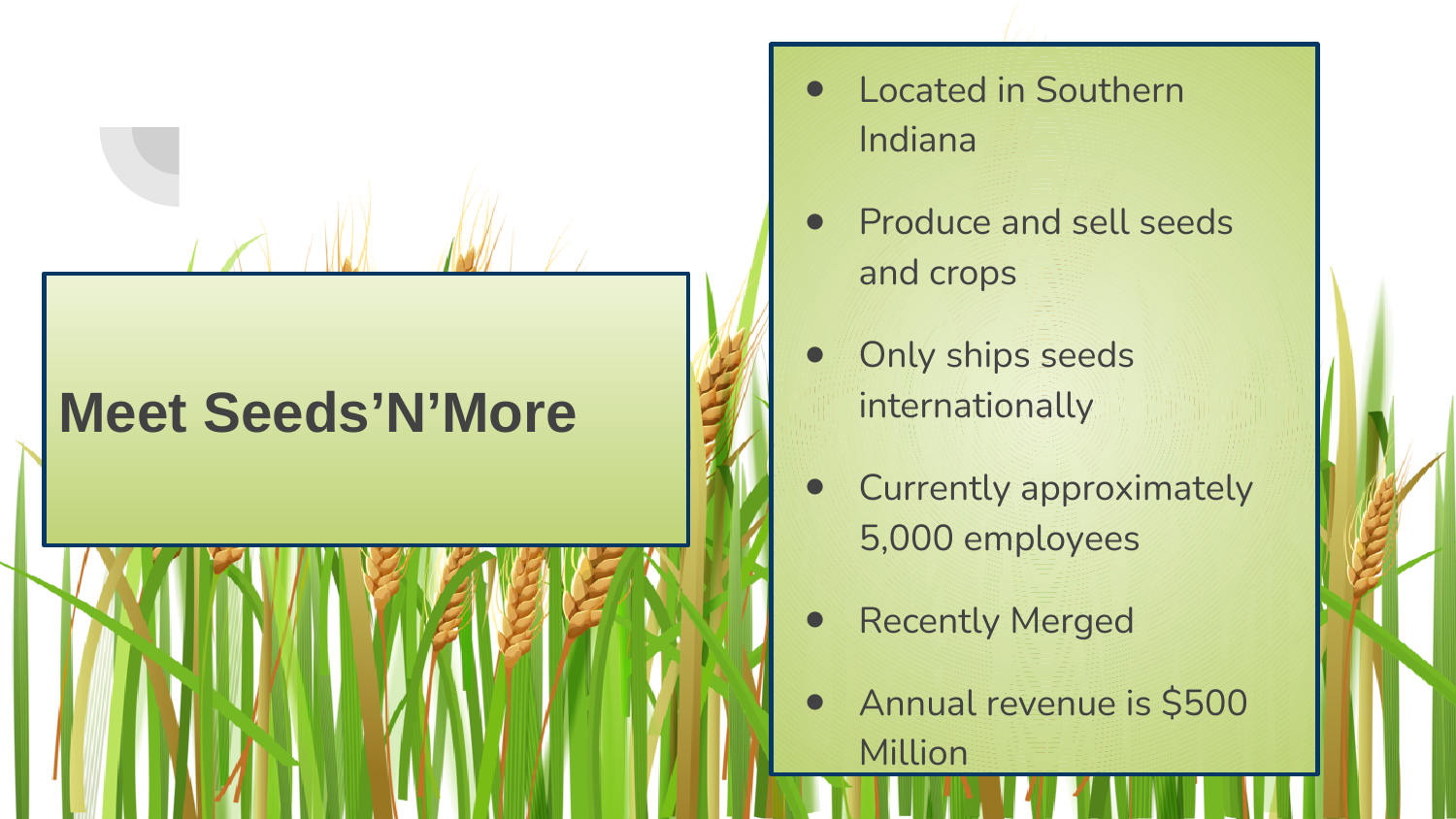

Located in Southern Indiana
Produce and sell seeds and crops
Only ships seeds internationally
Currently approximately 5,000 employees
Recently Merged
Annual revenue is $500 Million

# Meet Seeds’N’More